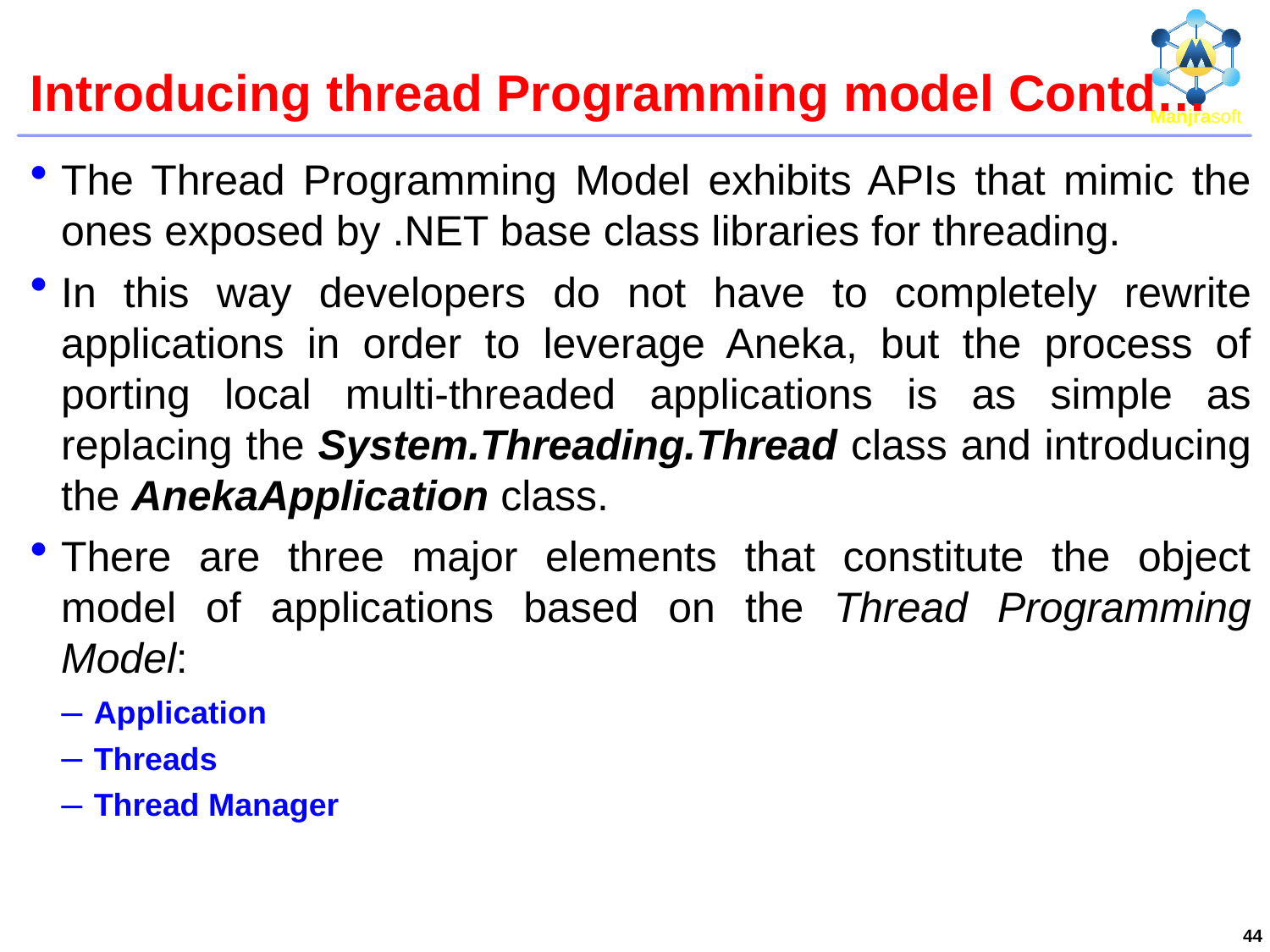

# Introducing thread Programming model Contd…
The Thread Programming Model exhibits APIs that mimic the ones exposed by .NET base class libraries for threading.
In this way developers do not have to completely rewrite applications in order to leverage Aneka, but the process of porting local multi-threaded applications is as simple as replacing the System.Threading.Thread class and introducing the AnekaApplication class.
There are three major elements that constitute the object model of applications based on the Thread Programming Model:
Application
Threads
Thread Manager

44